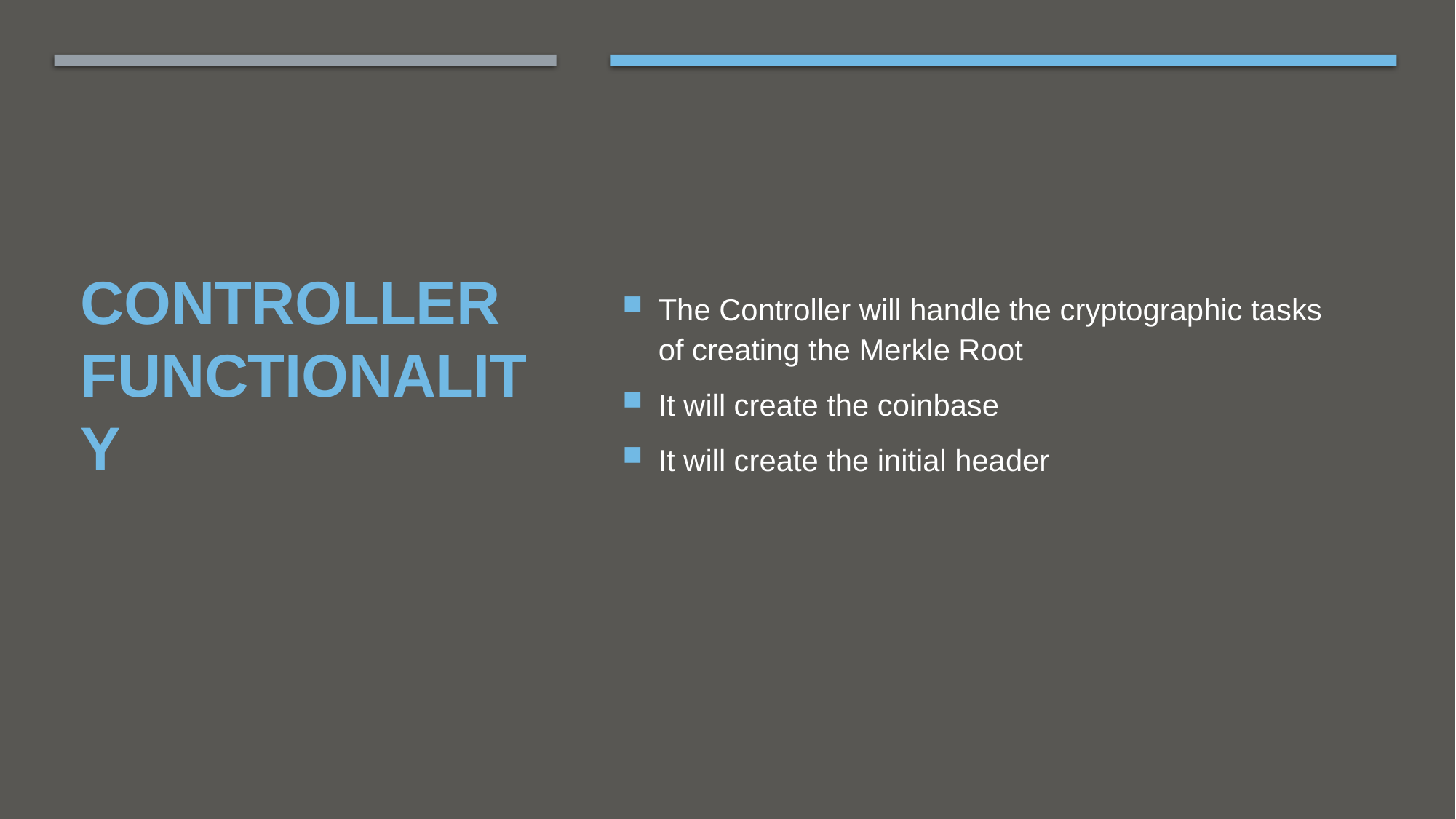

The Controller will handle the cryptographic tasks of creating the Merkle Root
It will create the coinbase
It will create the initial header

# Controller functionality